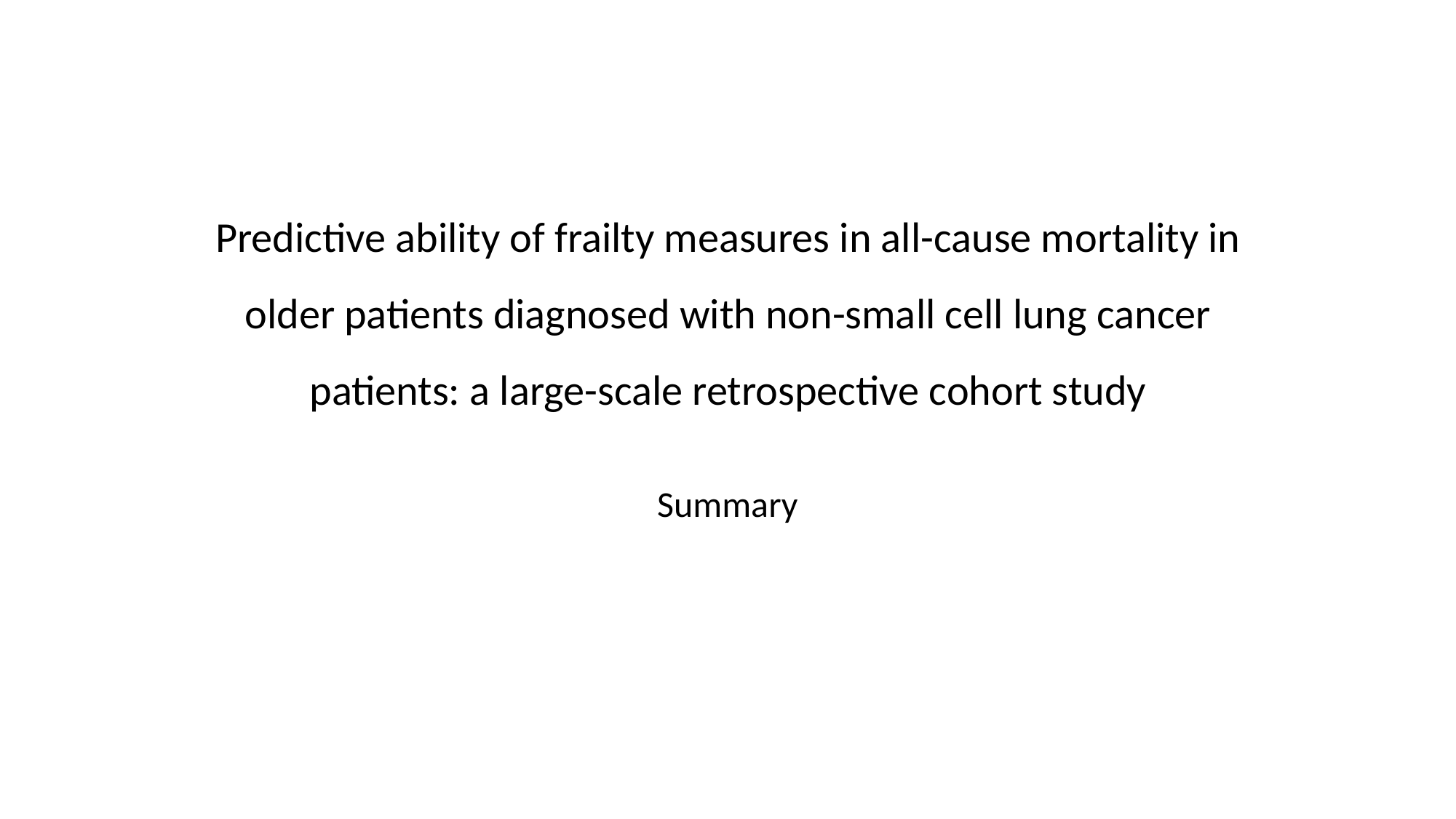

# Predictive ability of frailty measures in all-cause mortality in older patients diagnosed with non-small cell lung cancer patients: a large-scale retrospective cohort study
Summary